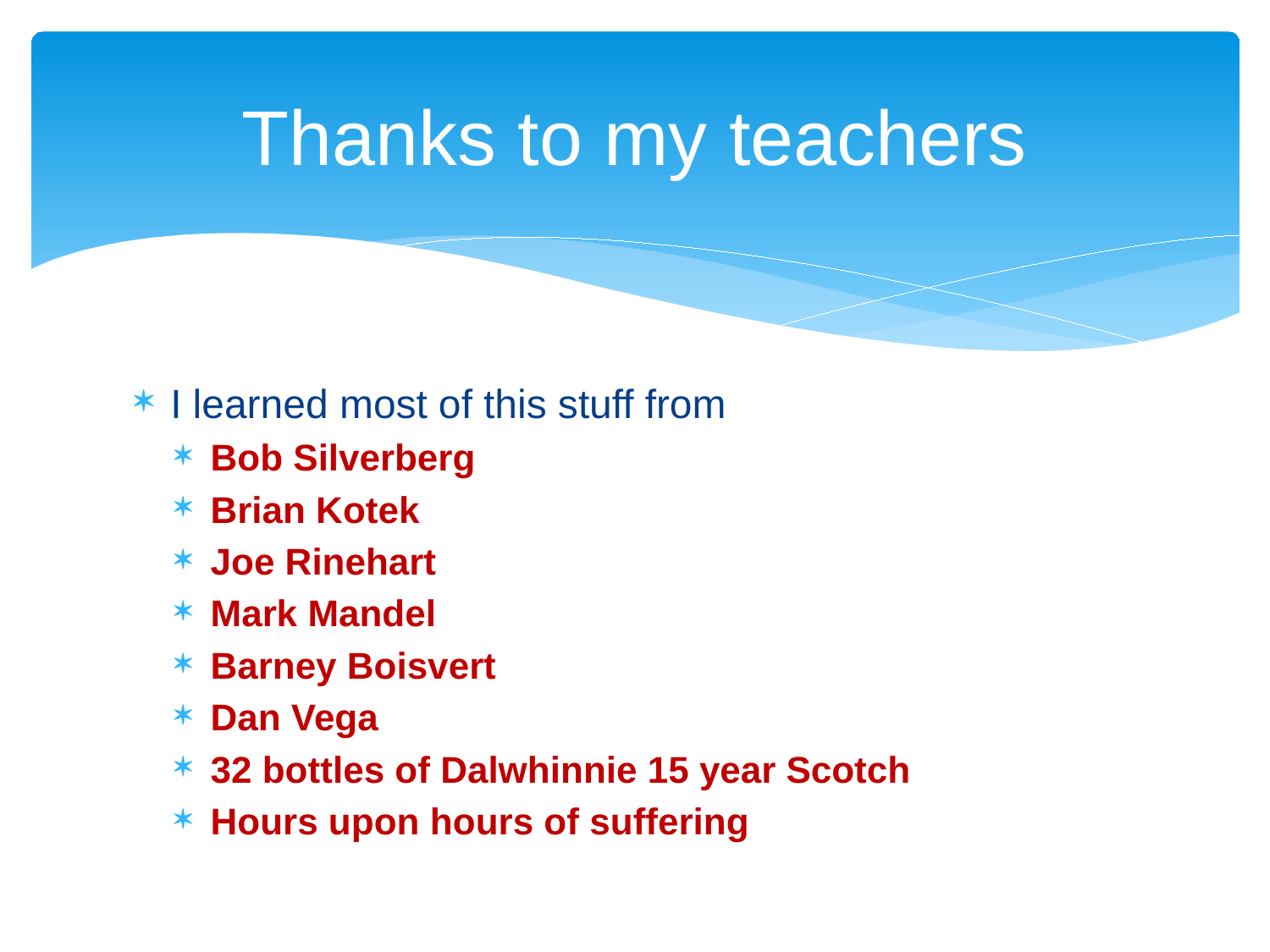

# Thanks to my teachers
I learned most of this stuff from
Bob Silverberg
Brian Kotek
Joe Rinehart
Mark Mandel
Barney Boisvert
Dan Vega
32 bottles of Dalwhinnie 15 year Scotch
Hours upon hours of suffering